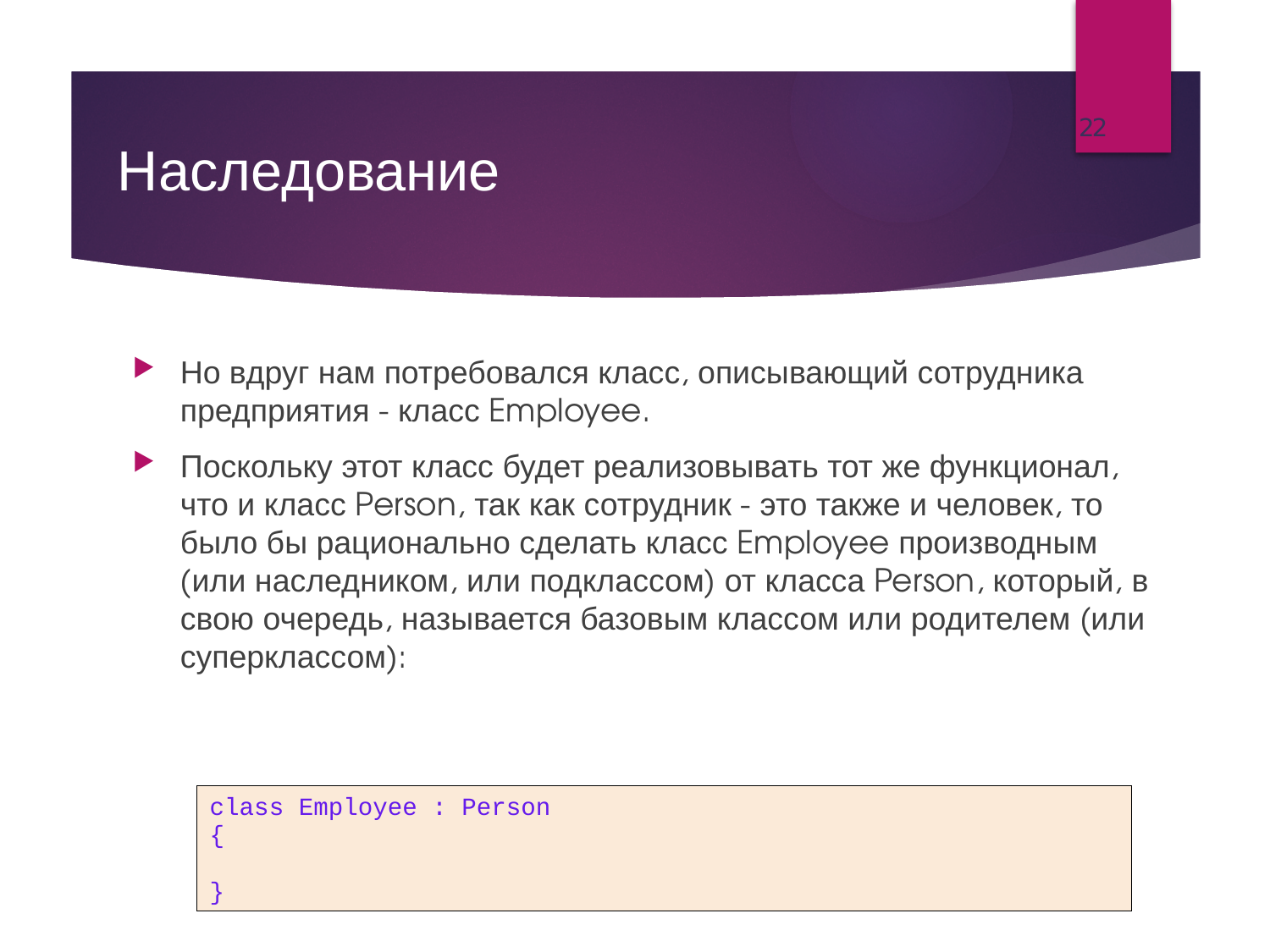

22
# Наследование
Но вдруг нам потребовался класс, описывающий сотрудника предприятия - класс Employee.
Поскольку этот класс будет реализовывать тот же функционал, что и класс Person, так как сотрудник - это также и человек, то было бы рационально сделать класс Employee производным (или наследником, или подклассом) от класса Person, который, в свою очередь, называется базовым классом или родителем (или суперклассом):
class Employee : Person
{

}